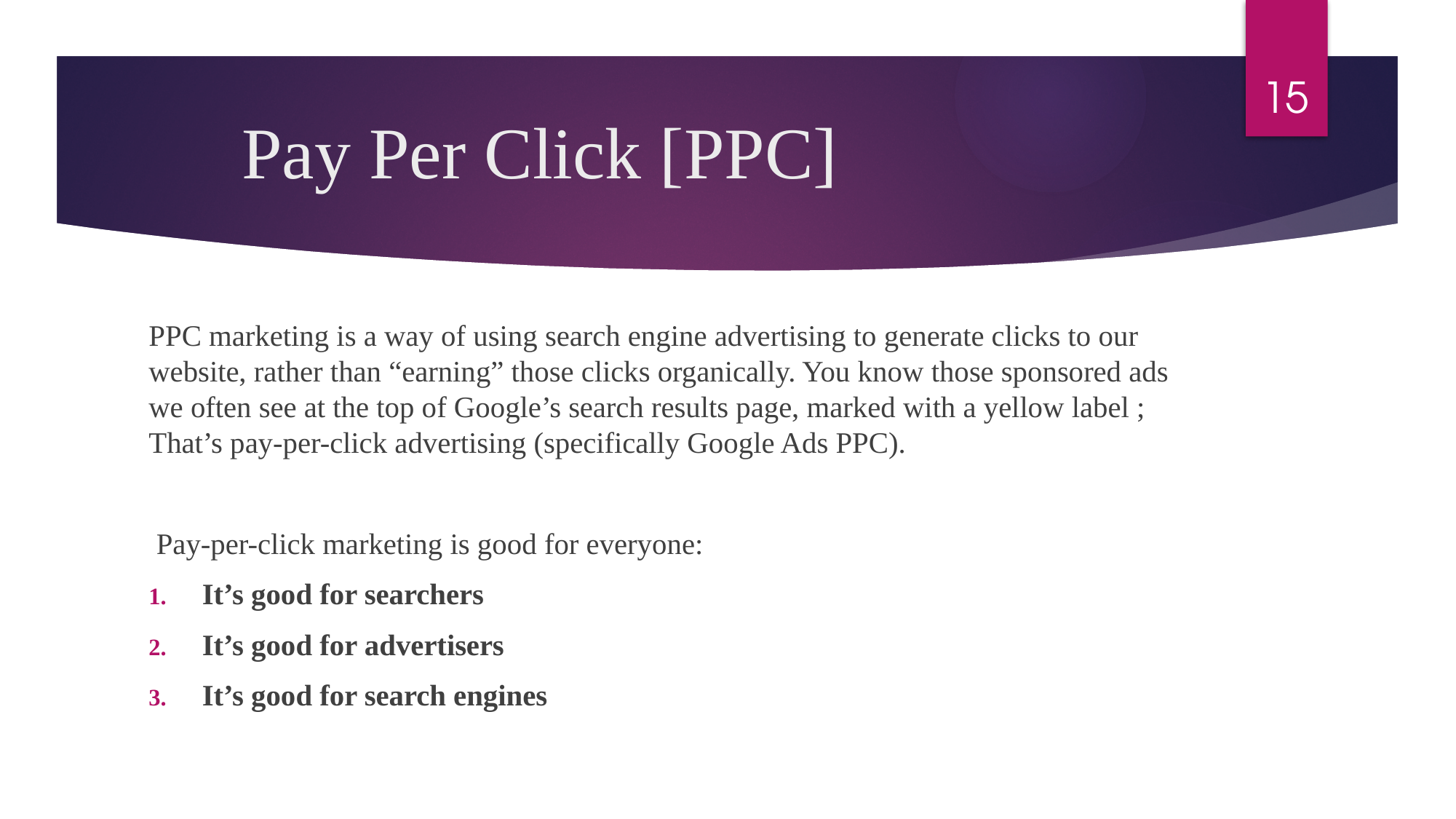

15
# Pay Per Click [PPC]
PPC marketing is a way of using search engine advertising to generate clicks to our website, rather than “earning” those clicks organically. You know those sponsored ads we often see at the top of Google’s search results page, marked with a yellow label ; That’s pay-per-click advertising (specifically Google Ads PPC).

 Pay-per-click marketing is good for everyone:
It’s good for searchers
It’s good for advertisers
It’s good for search engines